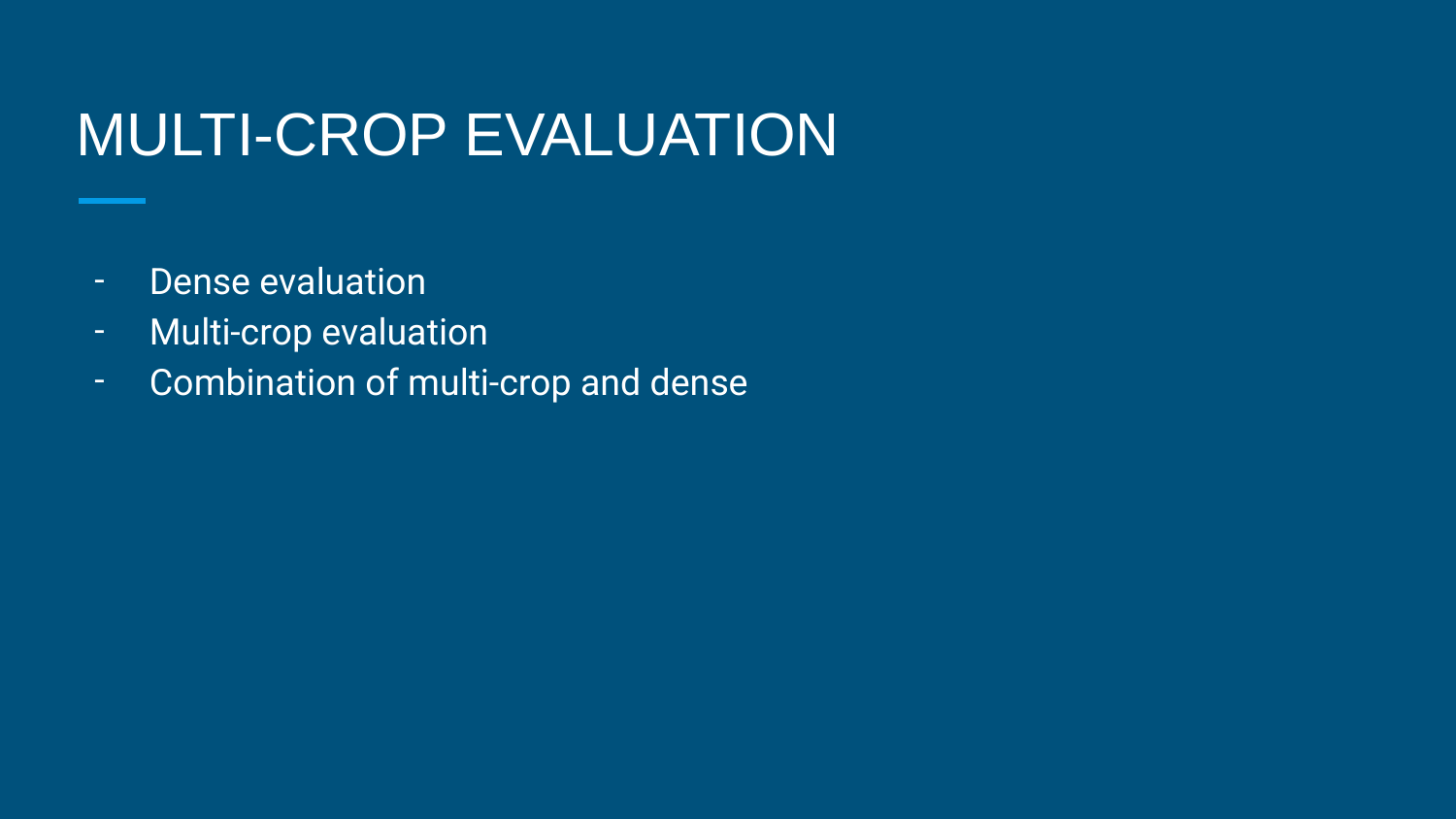

# MULTI-CROP EVALUATION
Dense evaluation
Multi-crop evaluation
Combination of multi-crop and dense